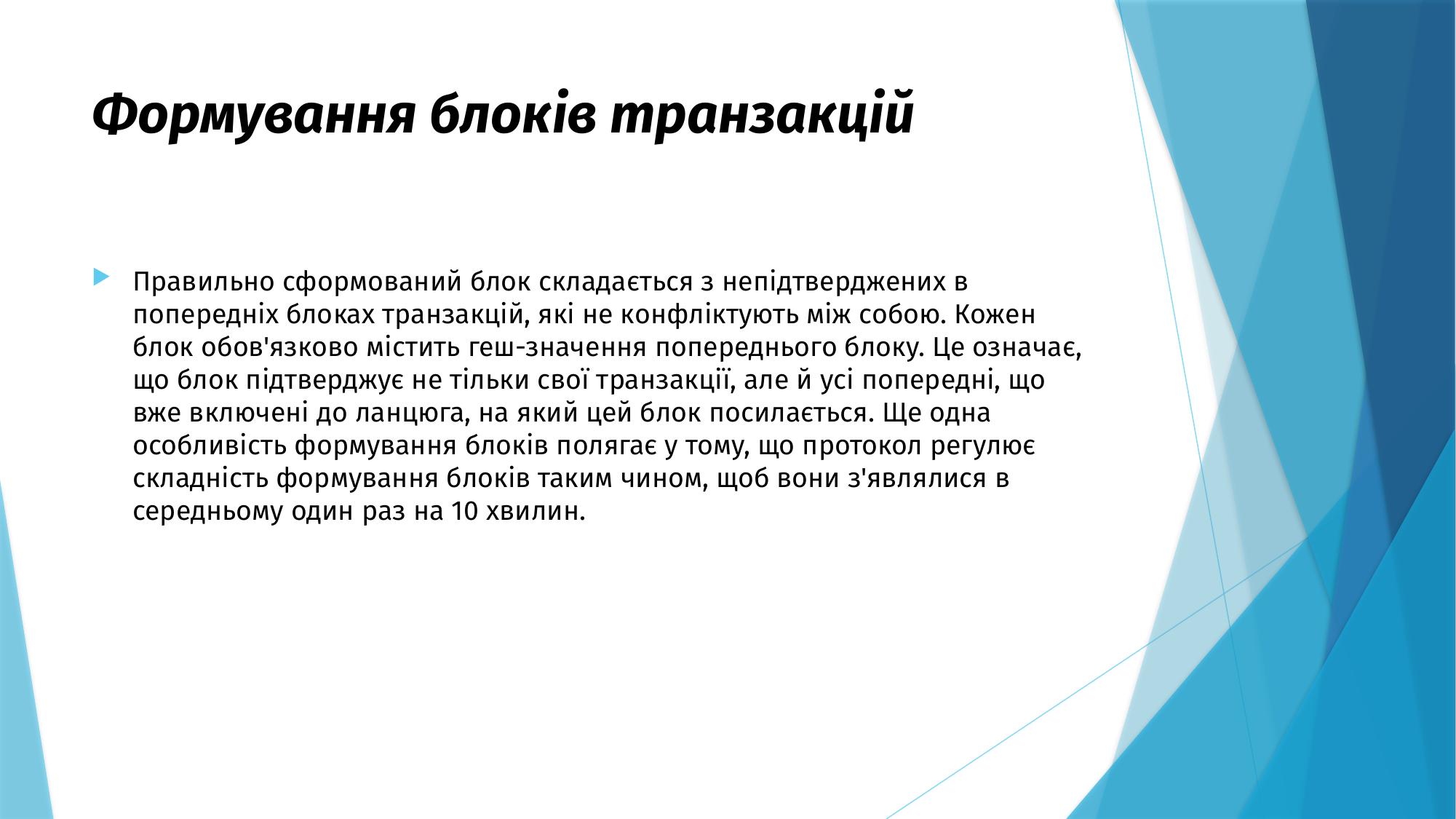

# Формування блоків транзакцій
Правильно сформований блок складається з непідтверджених в попередніх блоках транзакцій, які не конфліктують між собою. Кожен блок обов'язково містить геш-значення попереднього блоку. Це означає, що блок підтверджує не тільки свої транзакції, але й усі попередні, що вже включені до ланцюга, на який цей блок посилається. Ще одна особливість формування блоків полягає у тому, що протокол регулює складність формування блоків таким чином, щоб вони з'являлися в середньому один раз на 10 хвилин.